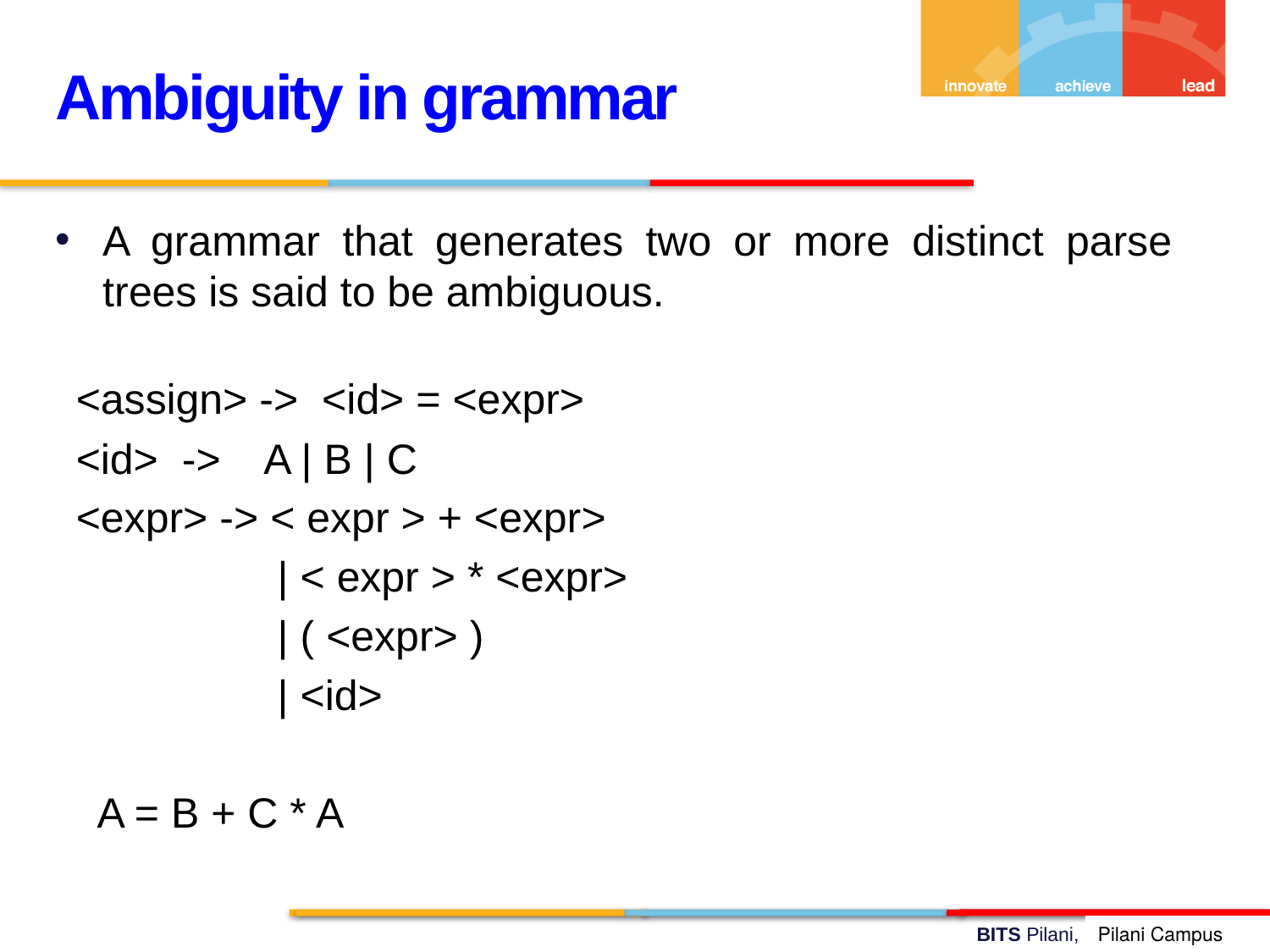

Ambiguity in grammar
A grammar that generates two or more distinct parse trees is said to be ambiguous.

<assign> ->  <id> = <expr>
<id>  ->    A | B | C
<expr> -> < expr > + <expr>
                 | < expr > * <expr>
                 | ( <expr> )
                 | <id>

A = B + C * A
Pilani Campus